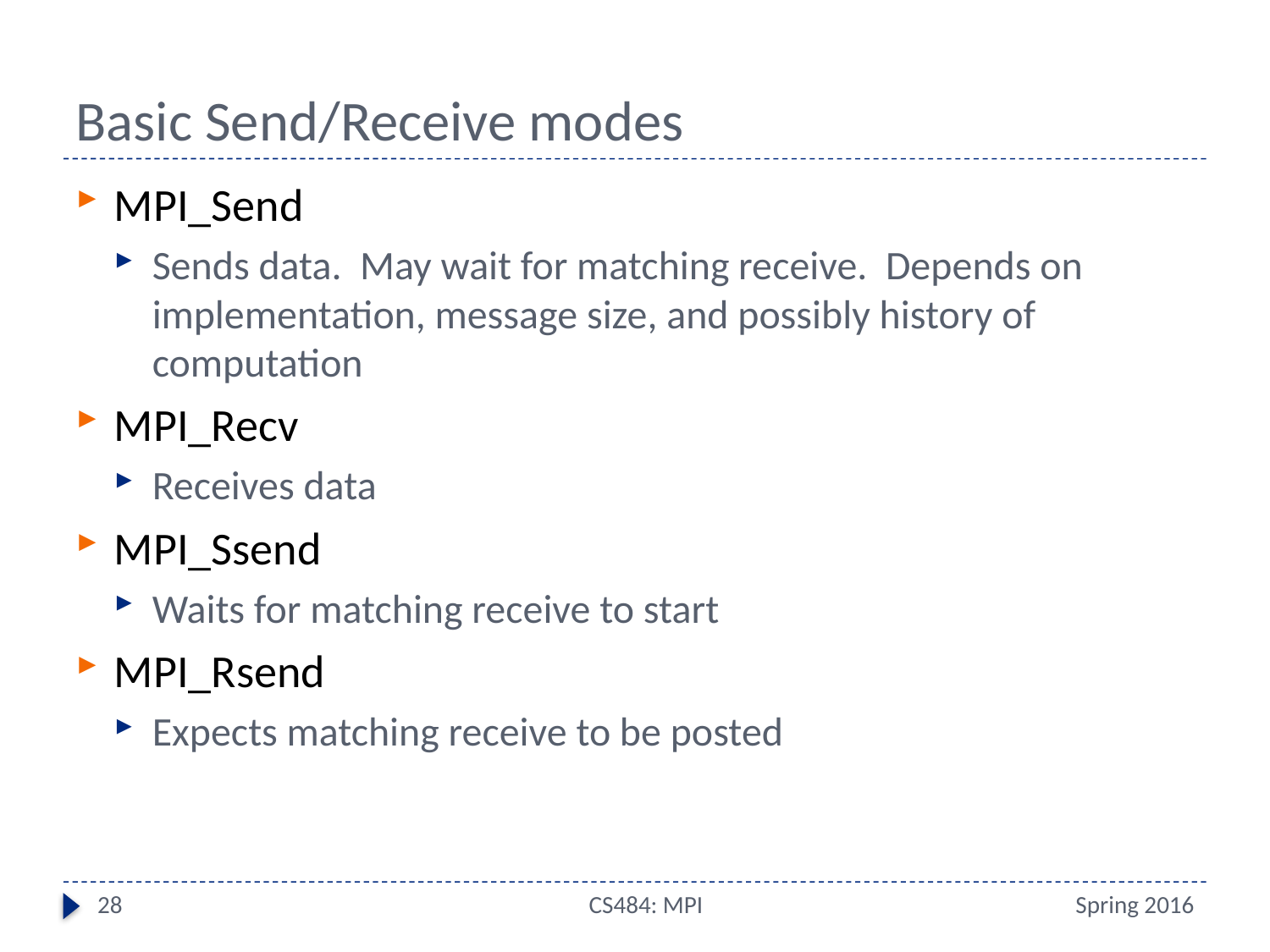

# Basic Send/Receive modes
MPI_Send
Sends data.  May wait for matching receive.  Depends on implementation, message size, and possibly history of computation
MPI_Recv
Receives data
MPI_Ssend
Waits for matching receive to start
MPI_Rsend
Expects matching receive to be posted
28
CS484: MPI
Spring 2016